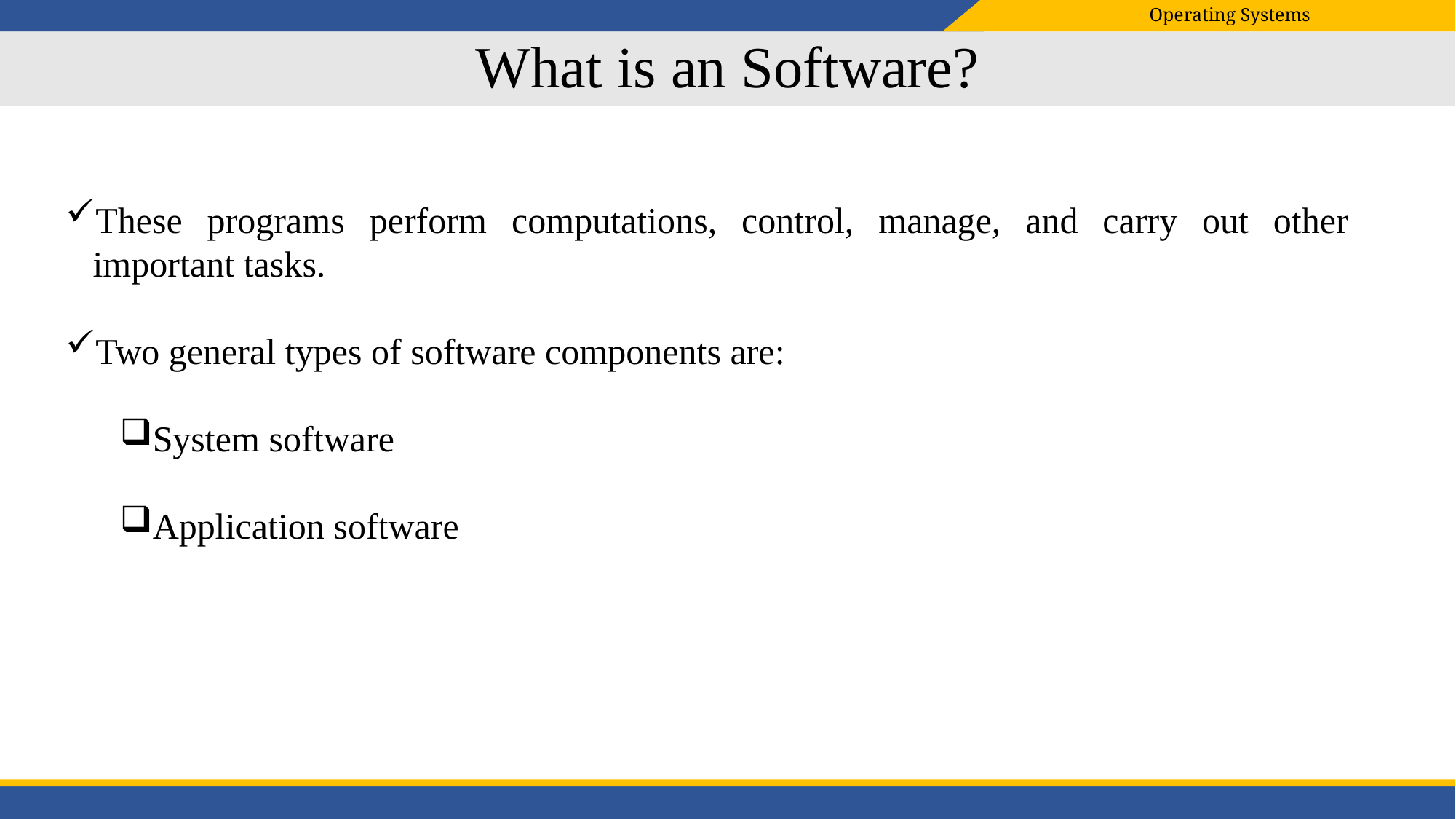

# What is an Software?
These programs perform computations, control, manage, and carry out other important tasks.

Two general types of software components are:

System software

Application software